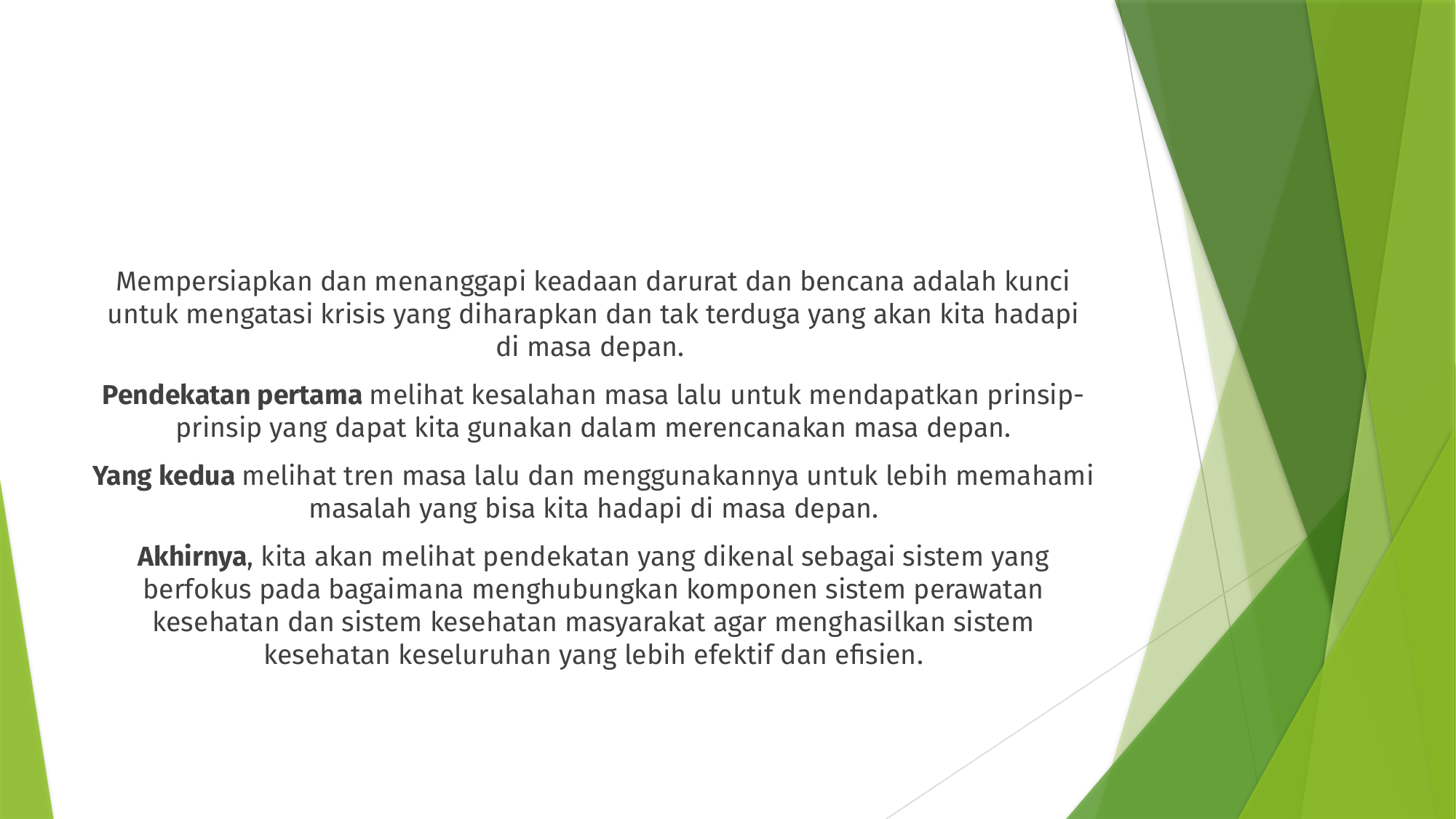

#
Mempersiapkan dan menanggapi keadaan darurat dan bencana adalah kunci untuk mengatasi krisis yang diharapkan dan tak terduga yang akan kita hadapi di masa depan.
Pendekatan pertama melihat kesalahan masa lalu untuk mendapatkan prinsip-prinsip yang dapat kita gunakan dalam merencanakan masa depan.
Yang kedua melihat tren masa lalu dan menggunakannya untuk lebih memahami masalah yang bisa kita hadapi di masa depan.
Akhirnya, kita akan melihat pendekatan yang dikenal sebagai sistem yang berfokus pada bagaimana menghubungkan komponen sistem perawatan kesehatan dan sistem kesehatan masyarakat agar menghasilkan sistem kesehatan keseluruhan yang lebih efektif dan efisien.